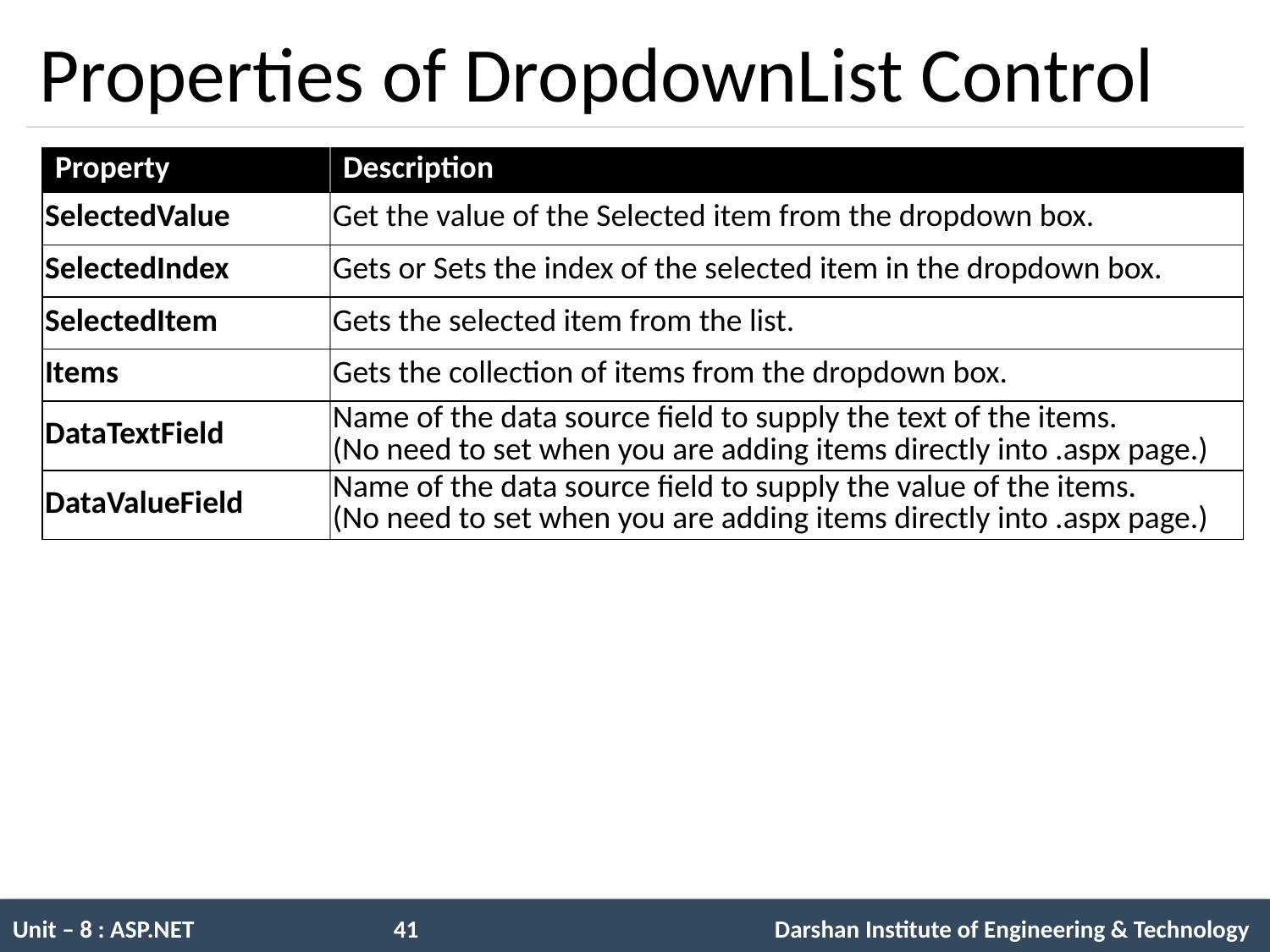

# Properties of DropdownList Control
| Property | Description |
| --- | --- |
| SelectedValue | Get the value of the Selected item from the dropdown box. |
| SelectedIndex | Gets or Sets the index of the selected item in the dropdown box. |
| SelectedItem | Gets the selected item from the list. |
| Items | Gets the collection of items from the dropdown box. |
| DataTextField | Name of the data source field to supply the text of the items. (No need to set when you are adding items directly into .aspx page.) |
| DataValueField | Name of the data source field to supply the value of the items. (No need to set when you are adding items directly into .aspx page.) |